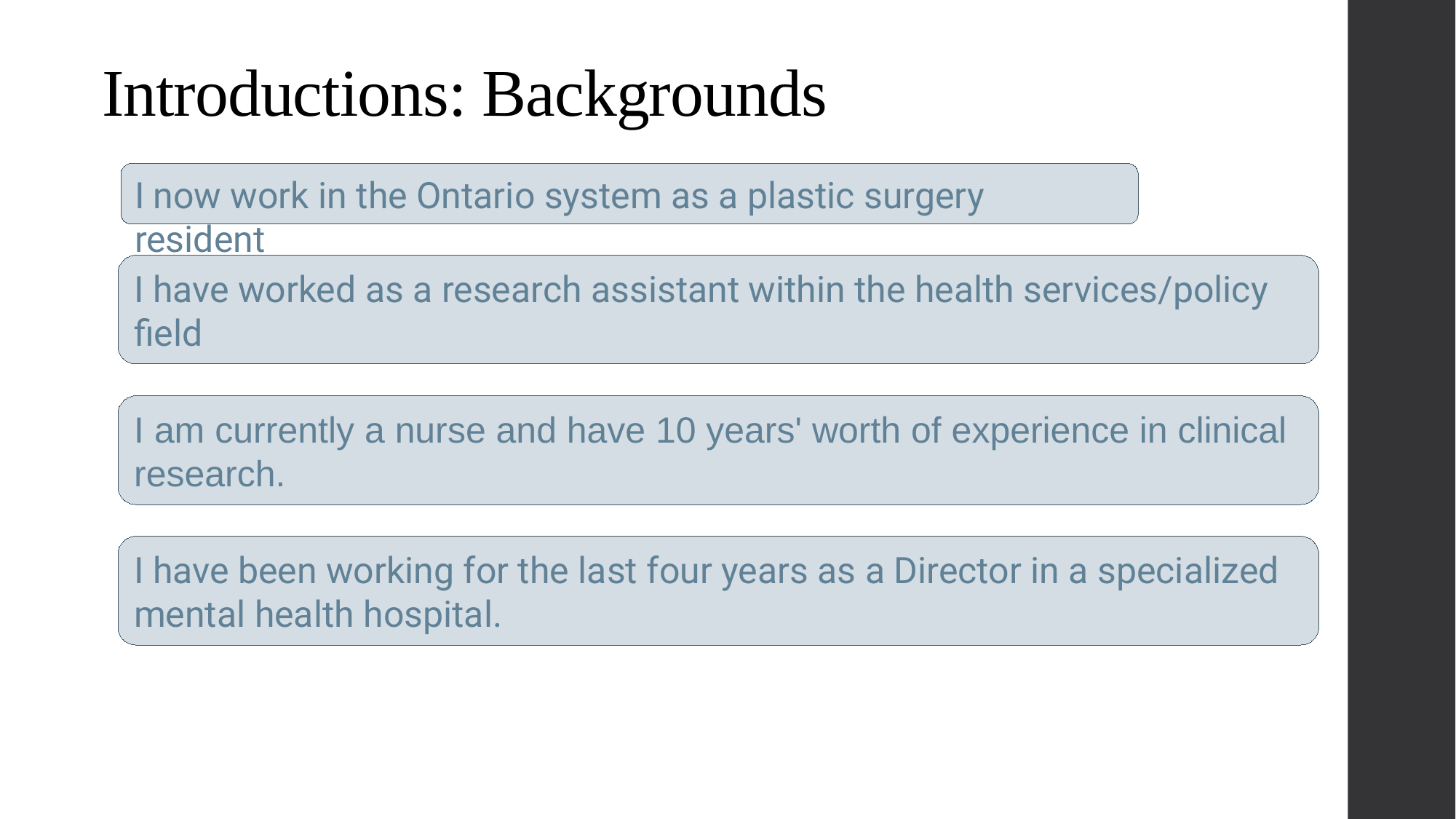

# Introductions: Backgrounds
I now work in the Ontario system as a plastic surgery resident
I have worked as a research assistant within the health services/policy field
I am currently a nurse and have 10 years' worth of experience in clinical research.
I have been working for the last four years as a Director in a specialized mental health hospital.